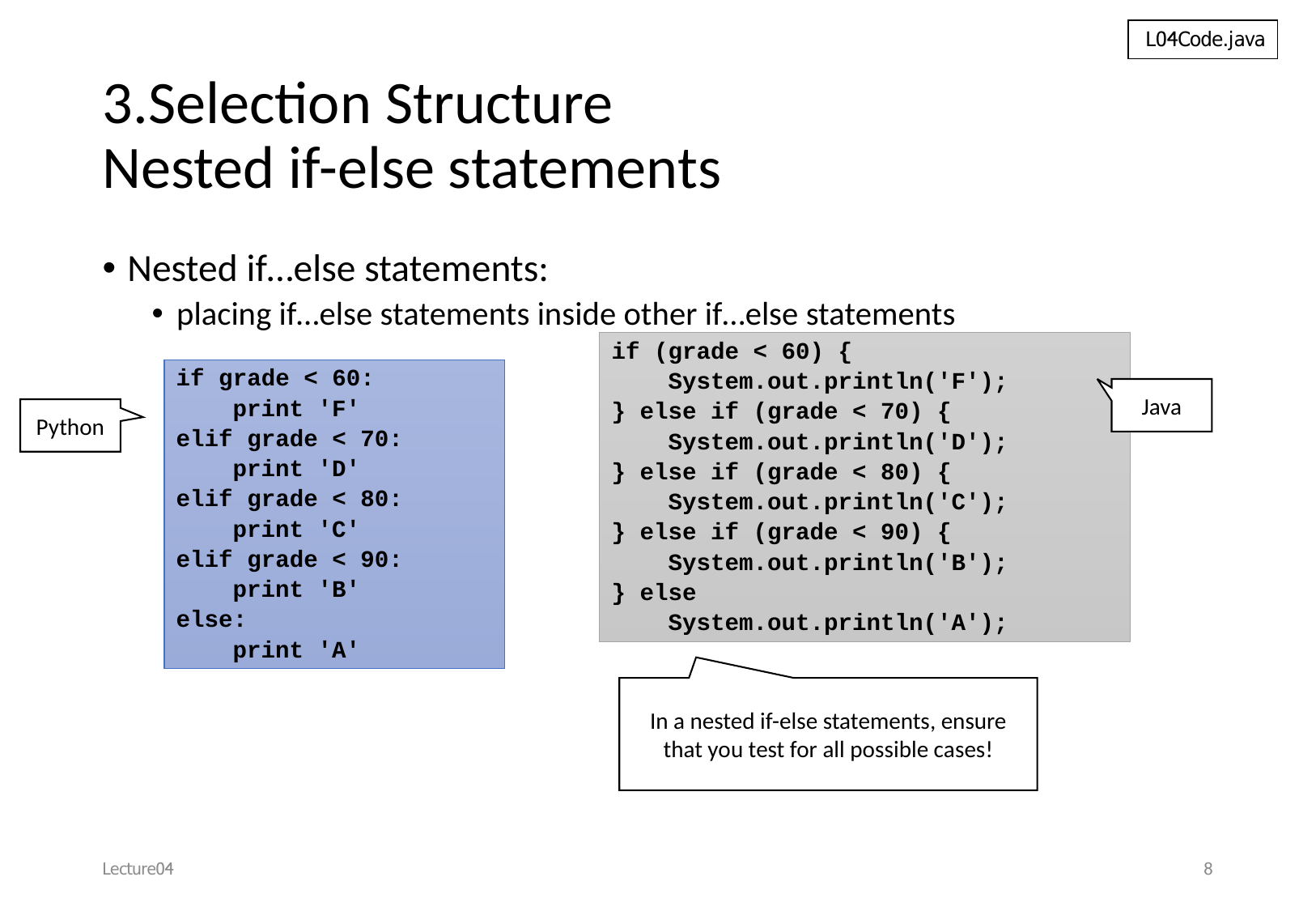

L04Code.java
# 3.Selection Structure Nested if-else statements
Nested if…else statements:
placing if…else statements inside other if…else statements

if (grade < 60) {
    System.out.println('F');
} else if (grade < 70) {
    System.out.println('D');
} else if (grade < 80) {
    System.out.println('C');
} else if (grade < 90) {
    System.out.println('B');
} else
    System.out.println('A');
if grade < 60:
    print 'F'
elif grade < 70:
    print 'D'
elif grade < 80:
    print 'C'
elif grade < 90:
    print 'B'
else:
    print 'A'
Java
Python
In a nested if-else statements, ensure that you test for all possible cases!
Lecture04
8